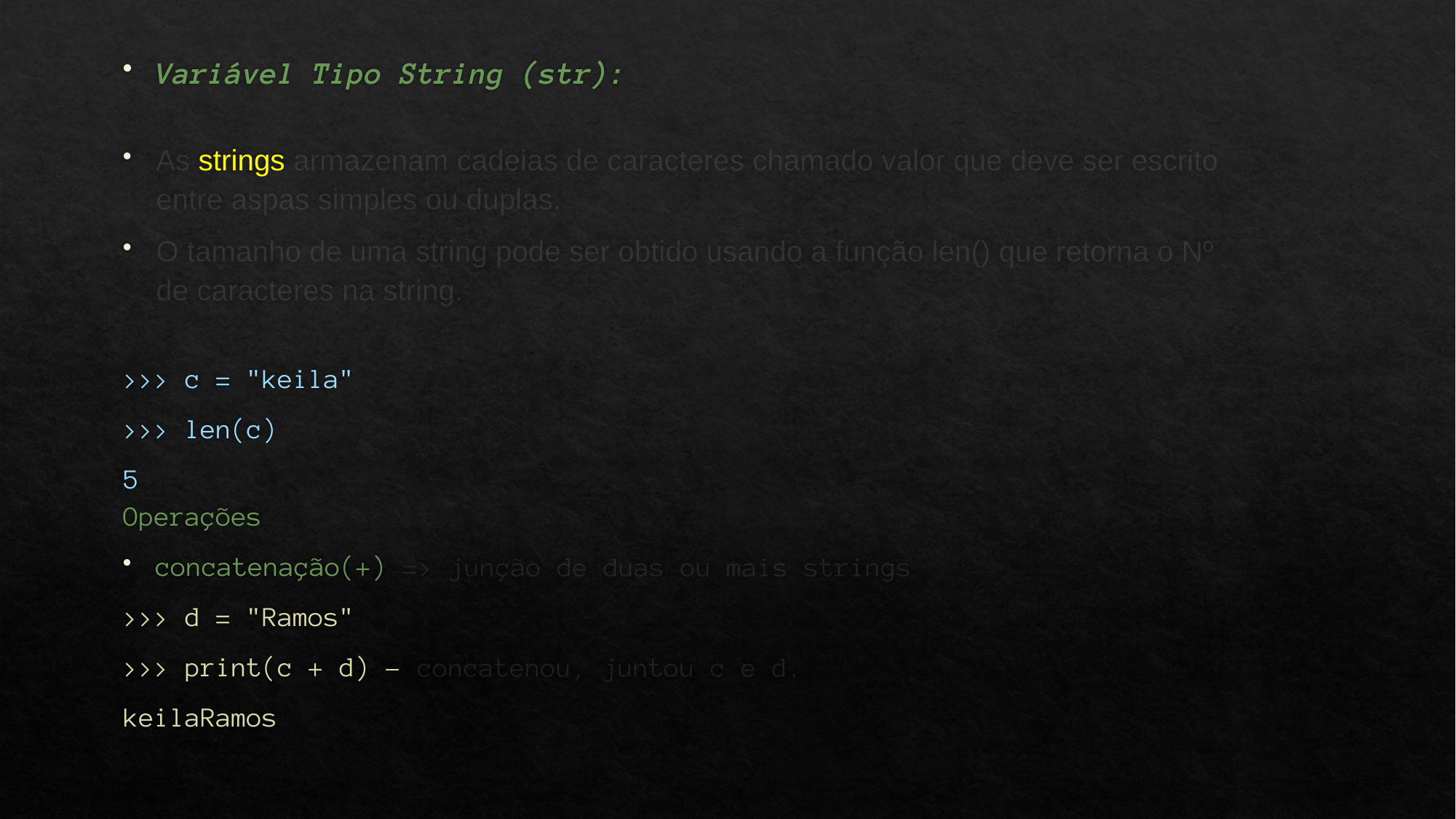

Variável Tipo String (str):
As strings armazenam cadeias de caracteres chamado valor que deve ser escrito entre aspas simples ou duplas.
O tamanho de uma string pode ser obtido usando a função len() que retorna o Nº de caracteres na string.
>>> c = "keila"
>>> len(c)
5
Operações
concatenação(+) => junção de duas ou mais strings
>>> d = "Ramos"
>>> print(c + d) – concatenou, juntou c e d.
keilaRamos